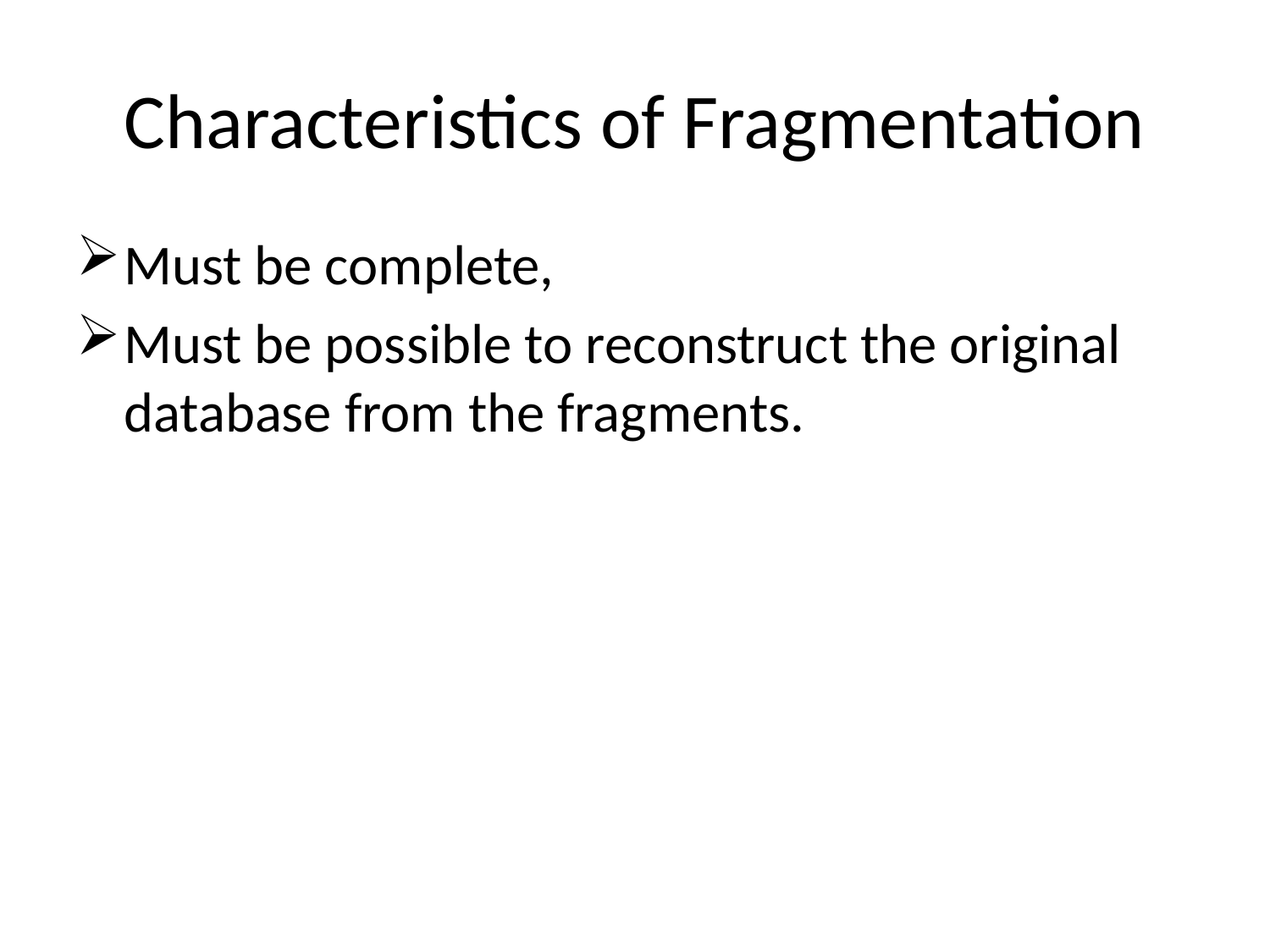

# Characteristics of Fragmentation
Must be complete,
Must be possible to reconstruct the original database from the fragments.